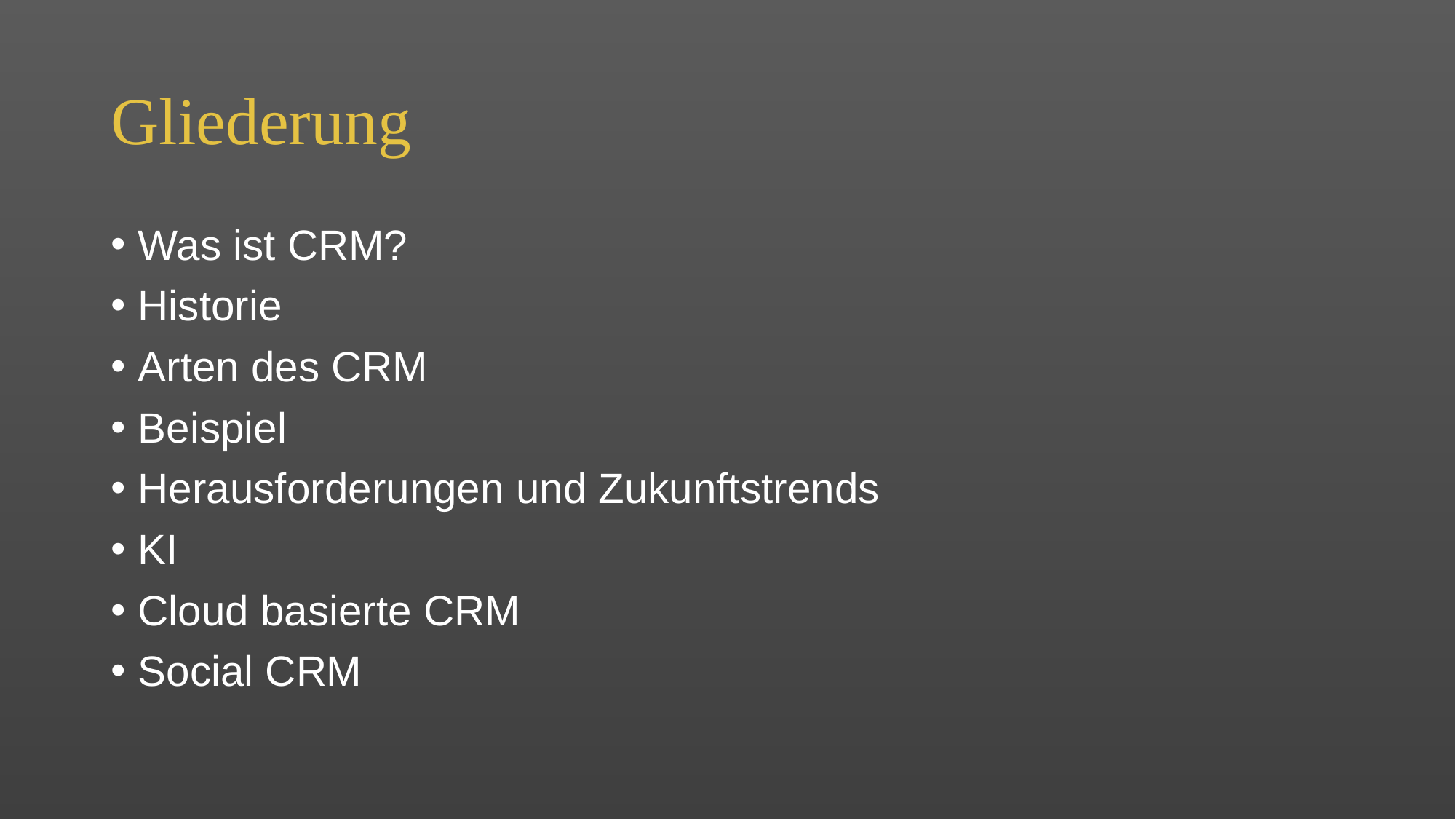

# Gliederung
Was ist CRM?
Historie
Arten des CRM
Beispiel
Herausforderungen und Zukunftstrends
KI
Cloud basierte CRM
Social CRM